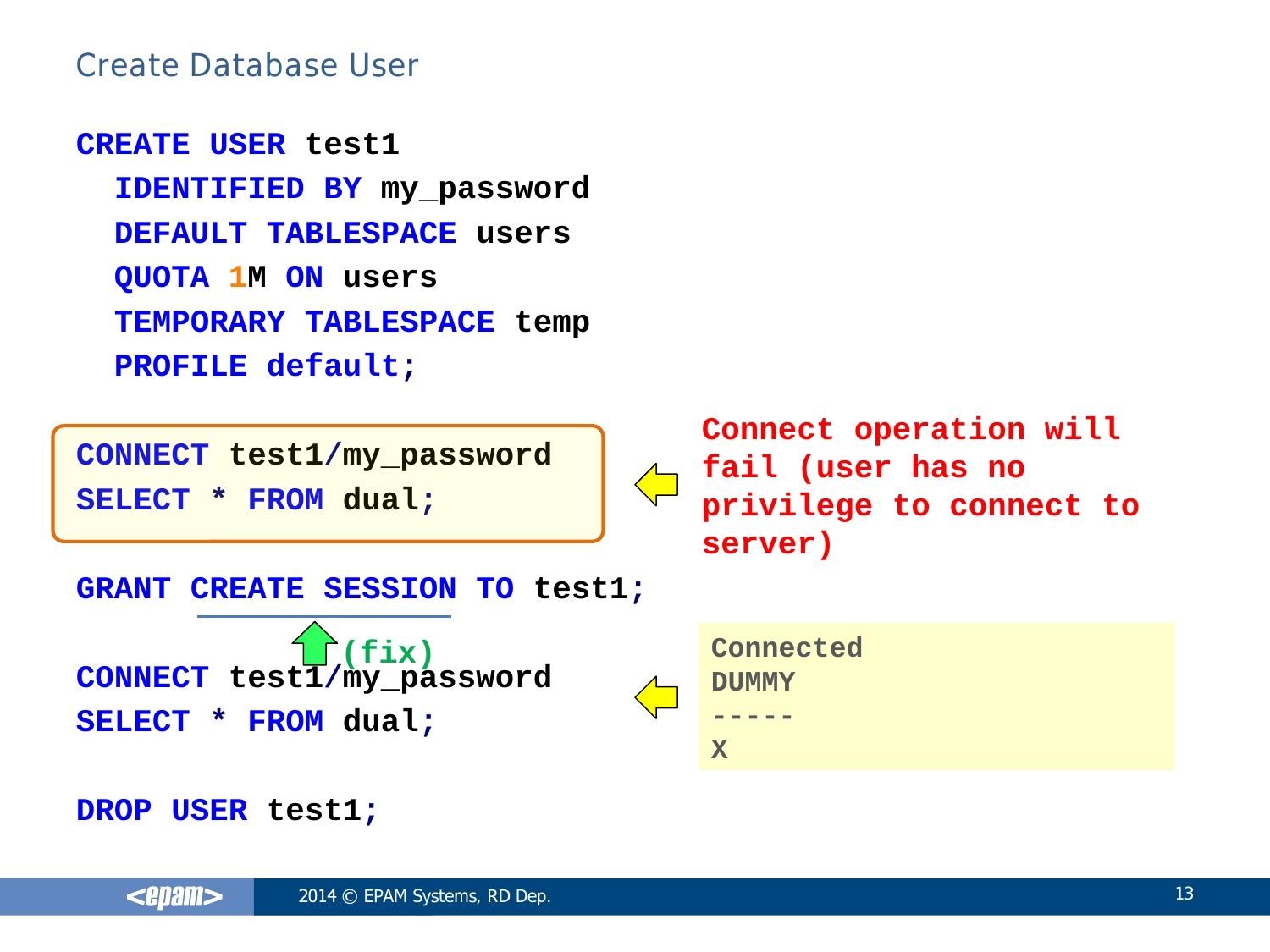

# Create Database User
CREATE USER test1
  IDENTIFIED BY my_password
  DEFAULT TABLESPACE users
  QUOTA 1M ON users
  TEMPORARY TABLESPACE temp
  PROFILE default;

CONNECT test1/my_password
SELECT * FROM dual;

GRANT CREATE SESSION TO test1;

CONNECT test1/my_password
SELECT * FROM dual;

DROP USER test1;

Connect operation will fail (user has no privilege to connect to server)

Connected
DUMMY
-----
X
(fix)

13
2014 © EPAM Systems, RD Dep.